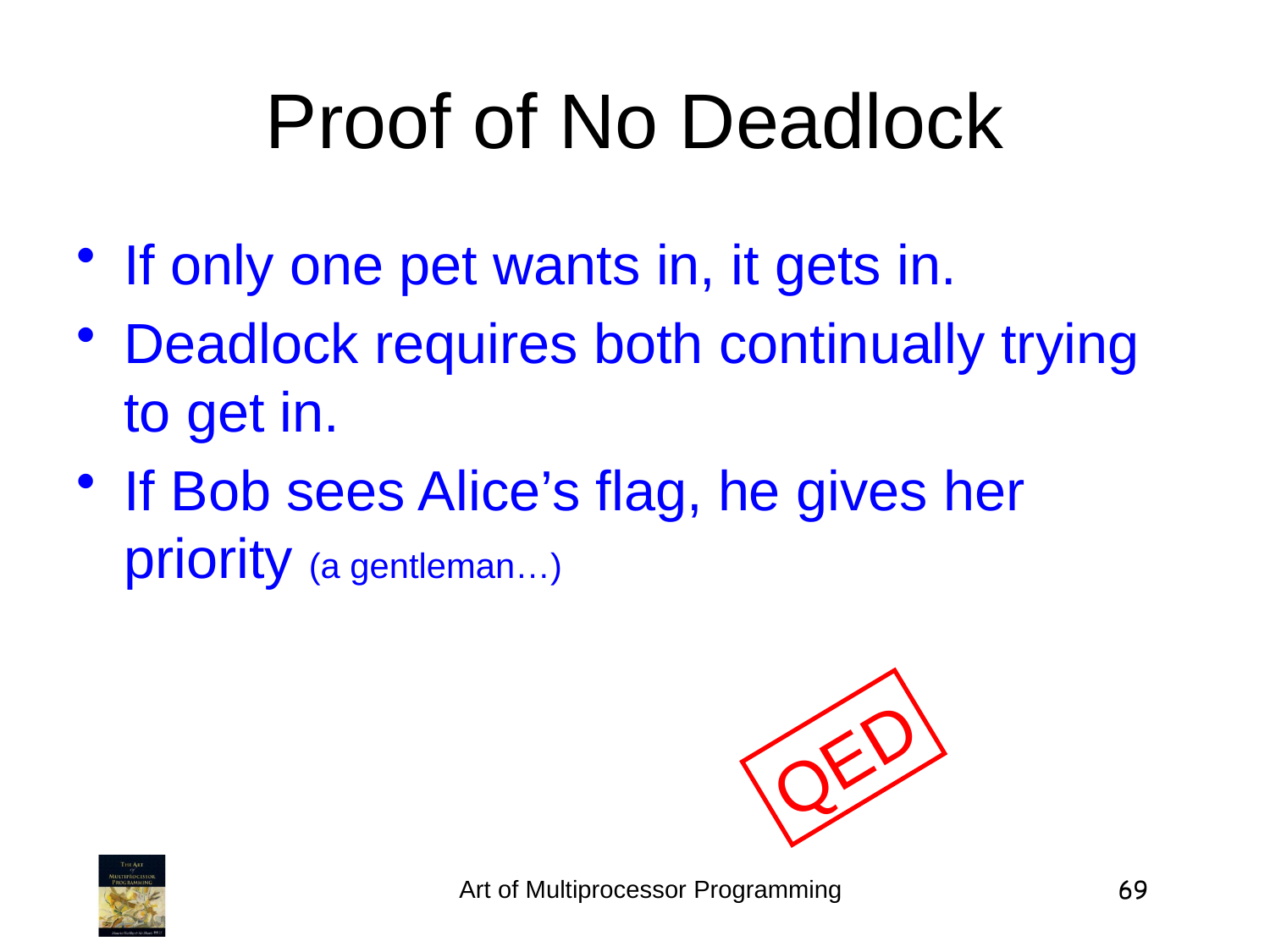

Proof of No Deadlock
If only one pet wants in, it gets in.
Deadlock requires both continually trying to get in.
If Bob sees Alice’s flag, he gives her priority (a gentleman…)
QED
Art of Multiprocessor Programming
69